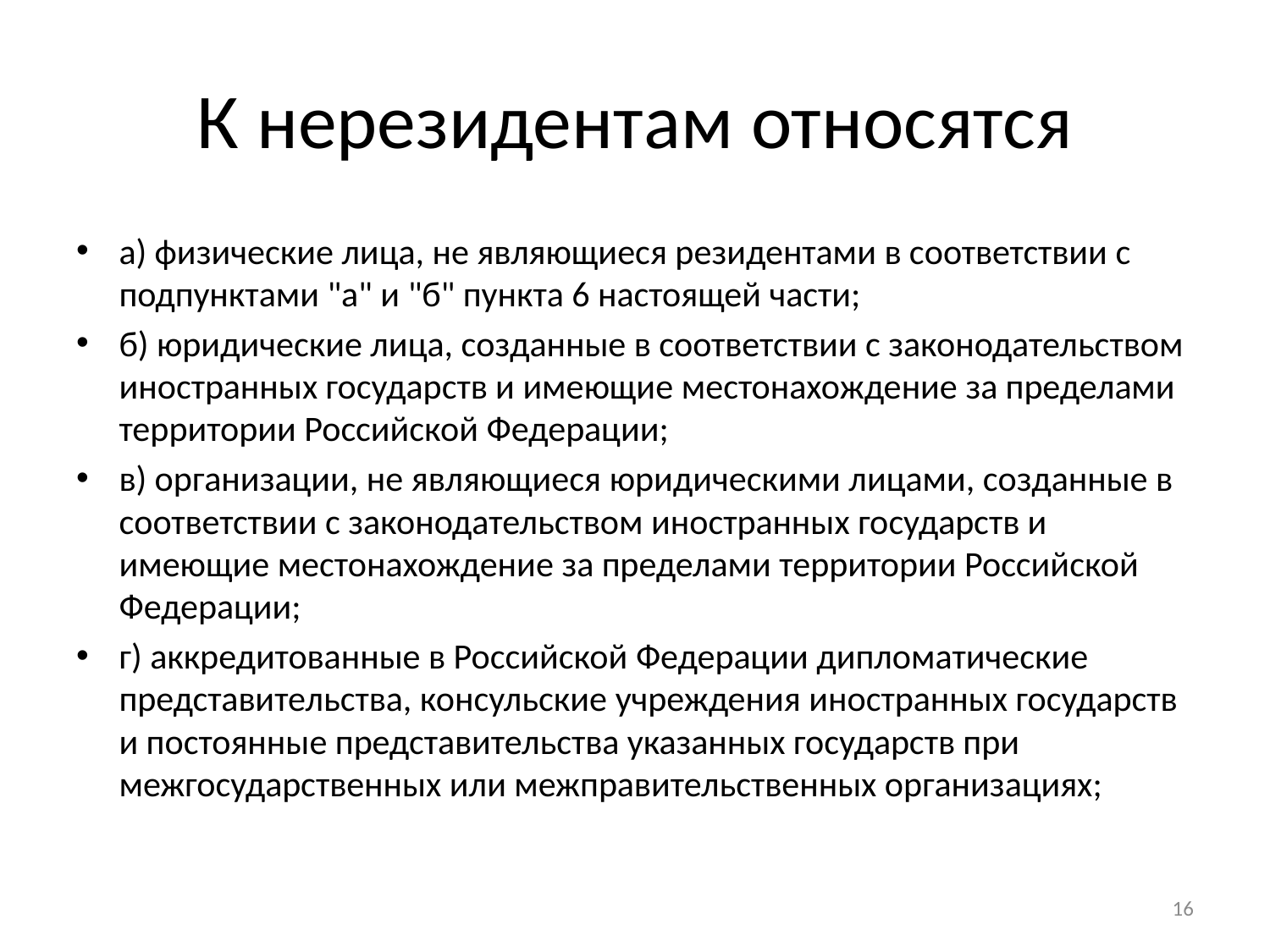

# К нерезидентам относятся
а) физические лица, не являющиеся резидентами в соответствии с подпунктами "а" и "б" пункта 6 настоящей части;
б) юридические лица, созданные в соответствии с законодательством иностранных государств и имеющие местонахождение за пределами территории Российской Федерации;
в) организации, не являющиеся юридическими лицами, созданные в соответствии с законодательством иностранных государств и имеющие местонахождение за пределами территории Российской Федерации;
г) аккредитованные в Российской Федерации дипломатические представительства, консульские учреждения иностранных государств и постоянные представительства указанных государств при межгосударственных или межправительственных организациях;

16